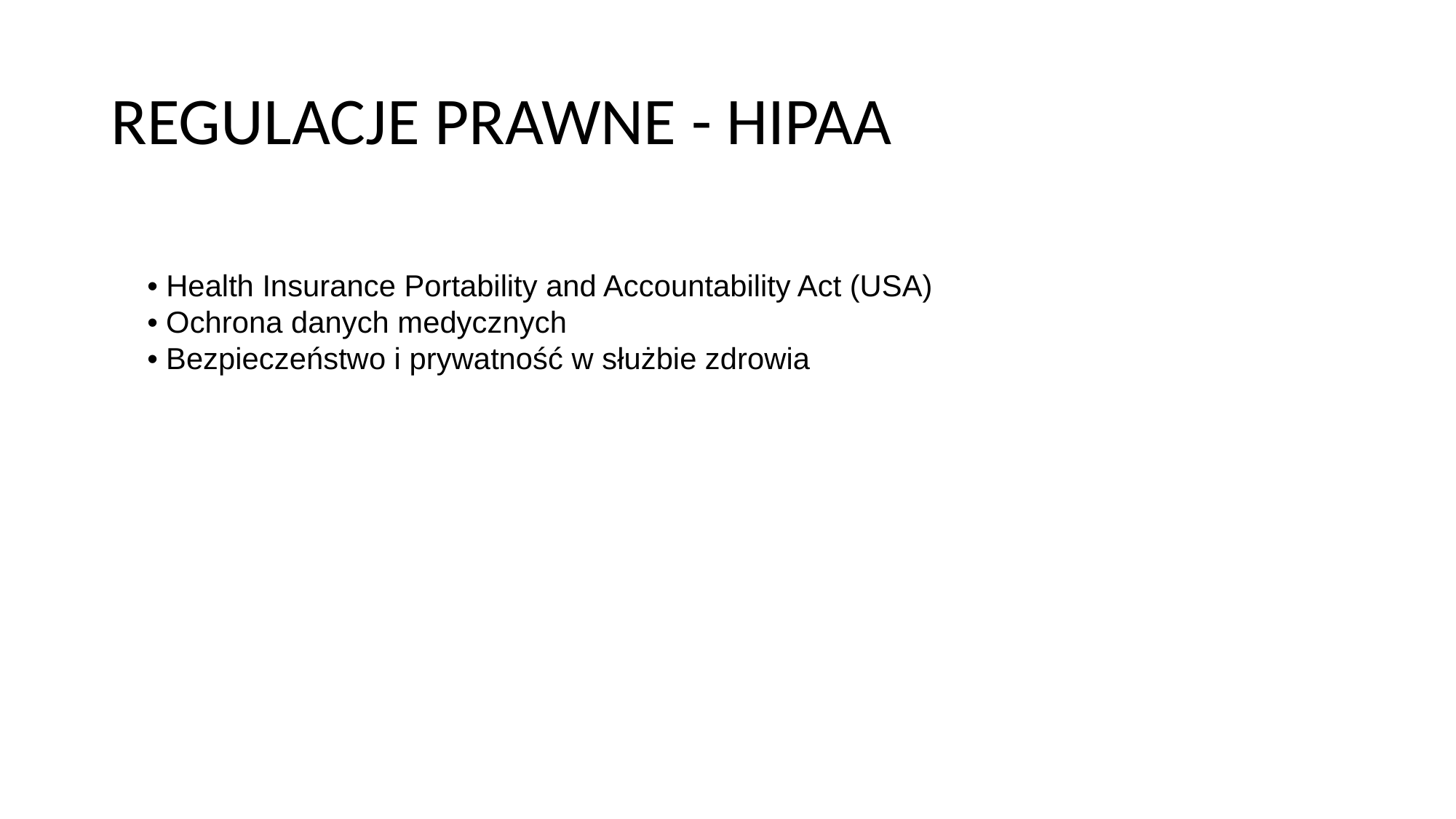

# Regulacje Prawne - HIPAA

• Health Insurance Portability and Accountability Act (USA)
• Ochrona danych medycznych
• Bezpieczeństwo i prywatność w służbie zdrowia